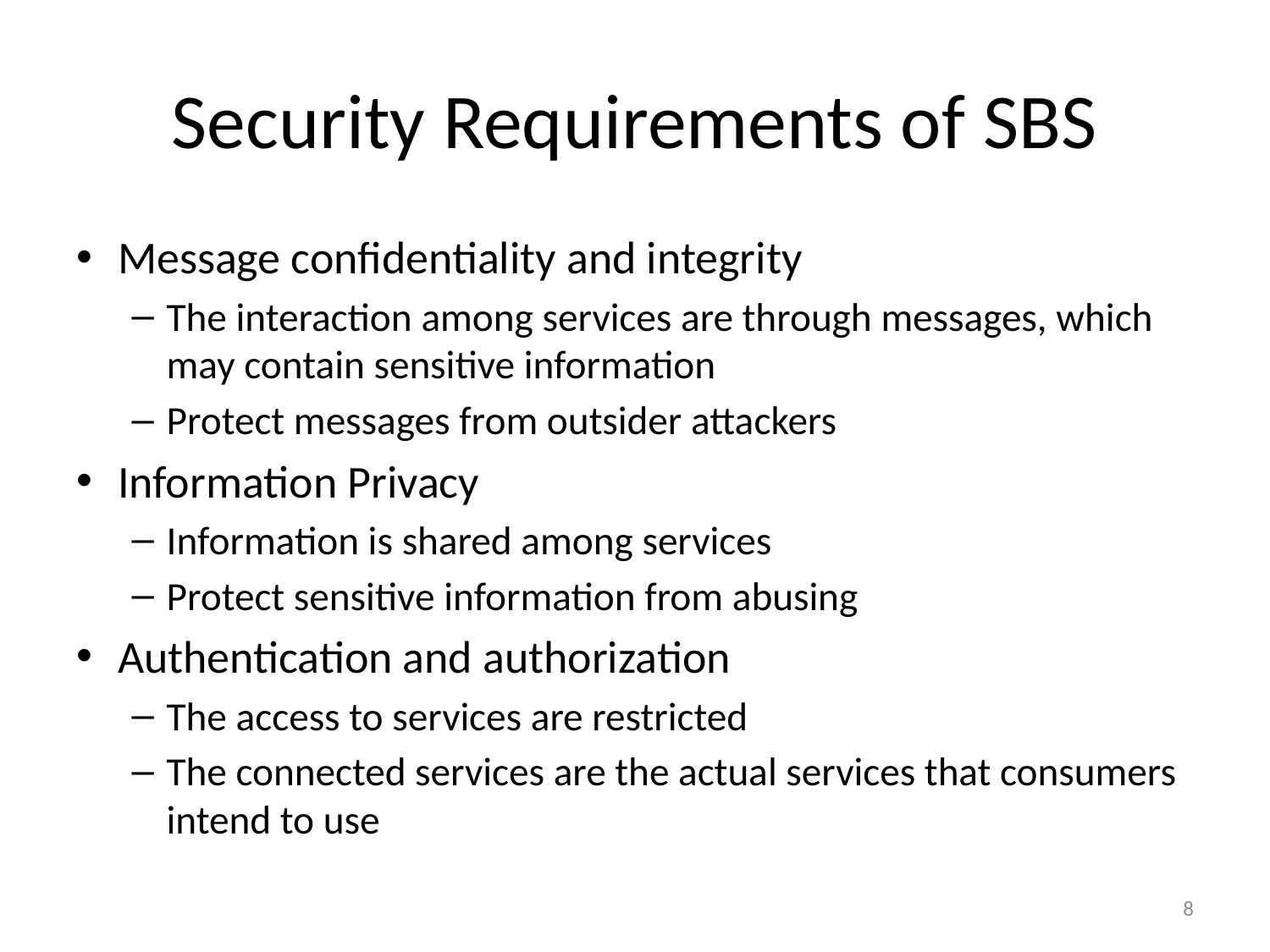

# Security Requirements of SBS
Message confidentiality and integrity
The interaction among services are through messages, which may contain sensitive information
Protect messages from outsider attackers
Information Privacy
Information is shared among services
Protect sensitive information from abusing
Authentication and authorization
The access to services are restricted
The connected services are the actual services that consumers intend to use
8